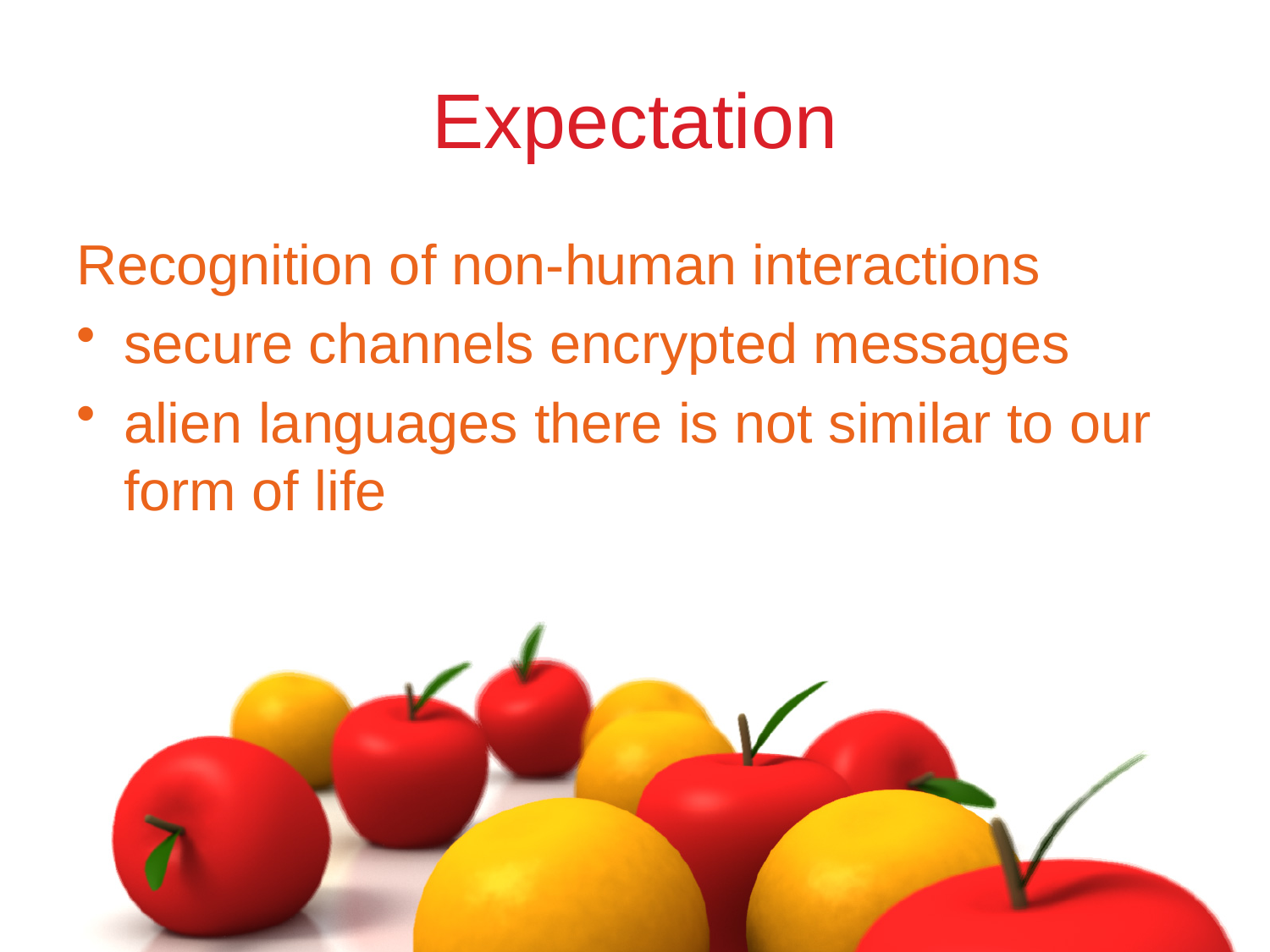

# Expectation
Recognition of non-human interactions
secure channels encrypted messages
alien languages ​​there is not similar to our form of life